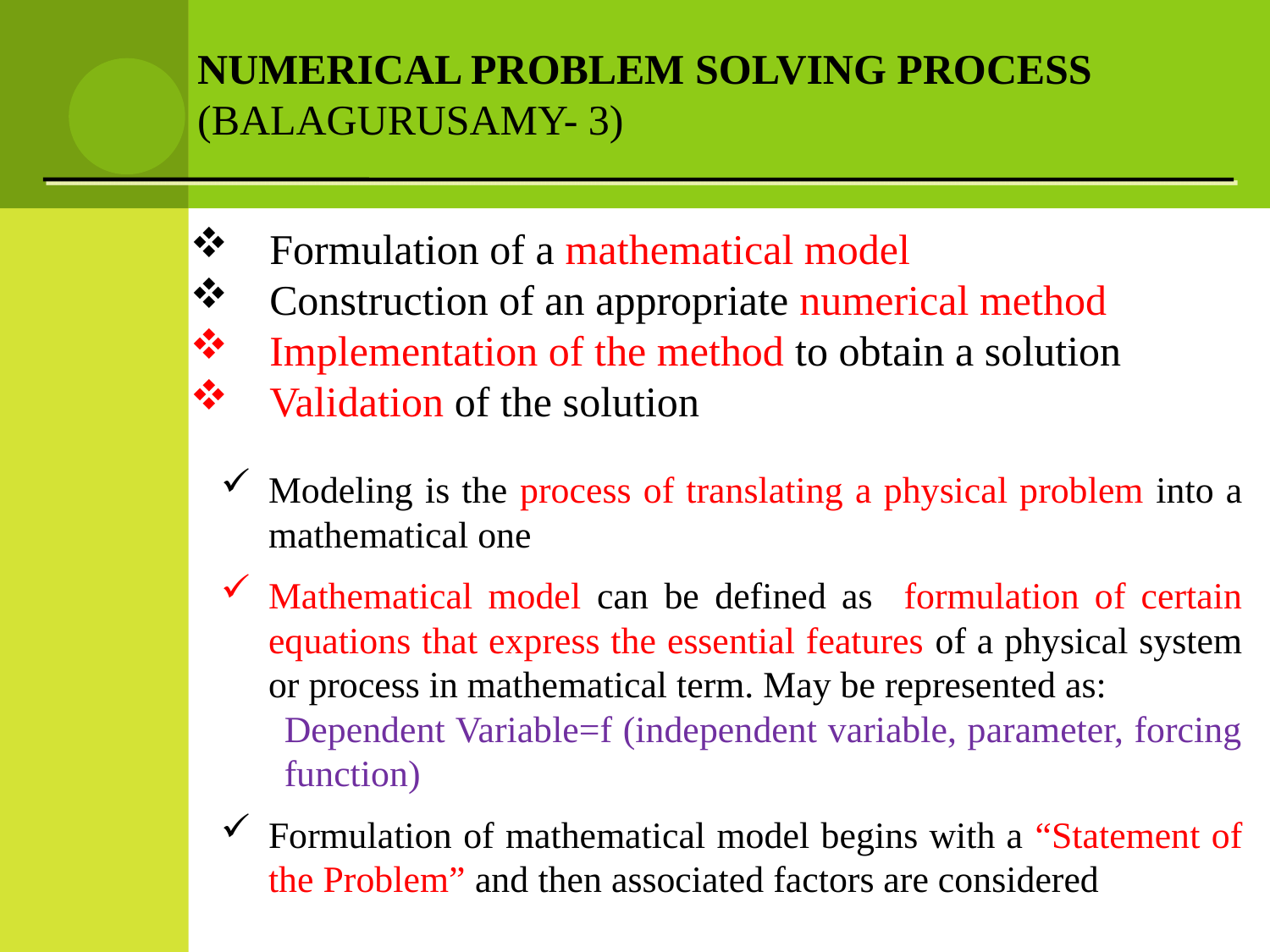

NUMERICAL PROBLEM SOLVING PROCESS (BALAGURUSAMY- 3)

Formulation of a mathematical model
Construction of an appropriate numerical method
Implementation of the method to obtain a solution
Validation of the solution
Modeling is the process of translating a physical problem into a mathematical one

Mathematical model can be defined as  formulation of certain equations that express the essential features of a physical system or process in mathematical term. May be represented as:
Dependent Variable=f (independent variable, parameter, forcing function)

Formulation of mathematical model begins with a “Statement of the Problem” and then associated factors are considered